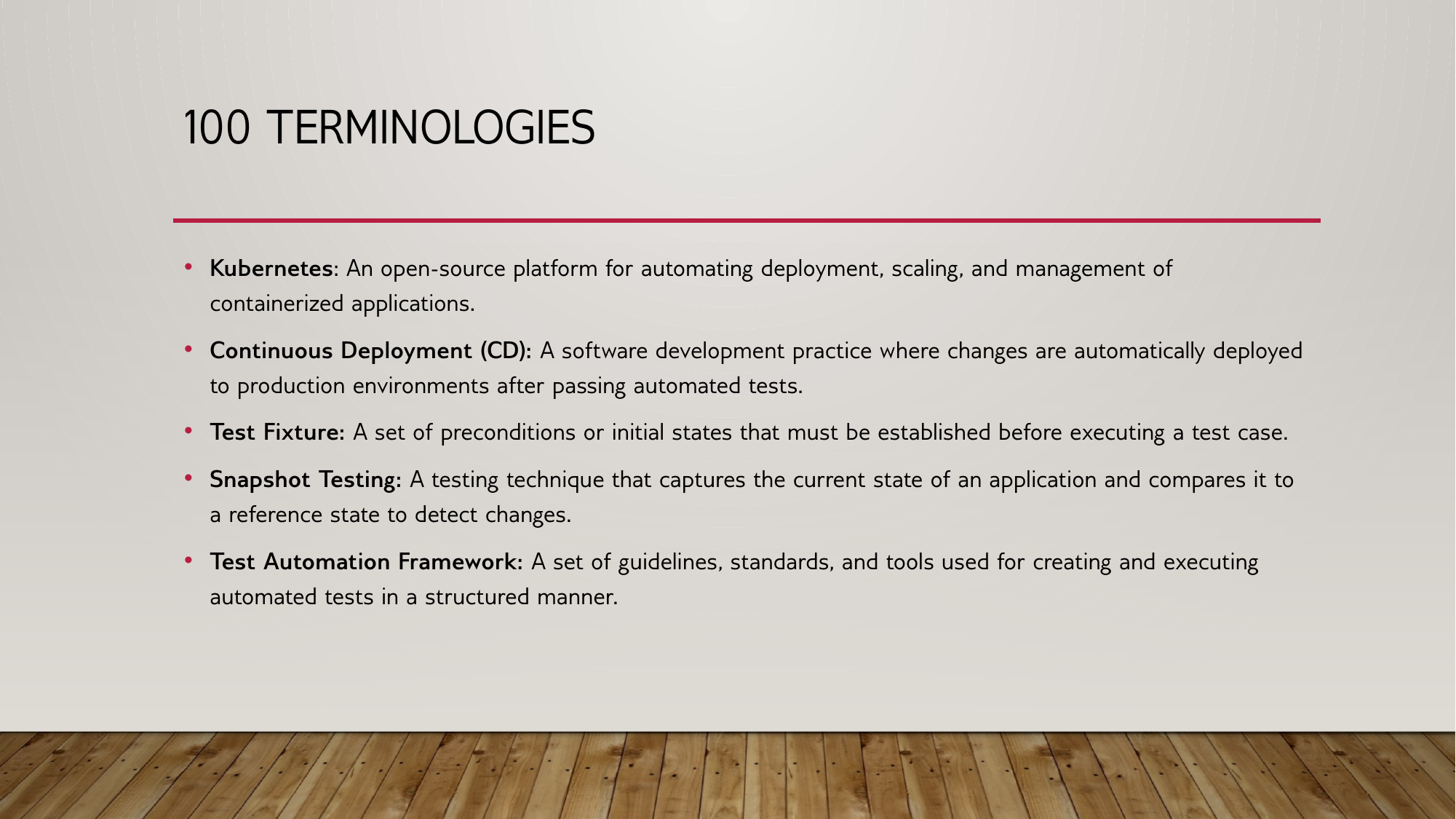

# 100 Terminologies
Kubernetes: An open-source platform for automating deployment, scaling, and management of containerized applications.
Continuous Deployment (CD): A software development practice where changes are automatically deployed to production environments after passing automated tests.
Test Fixture: A set of preconditions or initial states that must be established before executing a test case.
Snapshot Testing: A testing technique that captures the current state of an application and compares it to a reference state to detect changes.
Test Automation Framework: A set of guidelines, standards, and tools used for creating and executing automated tests in a structured manner.